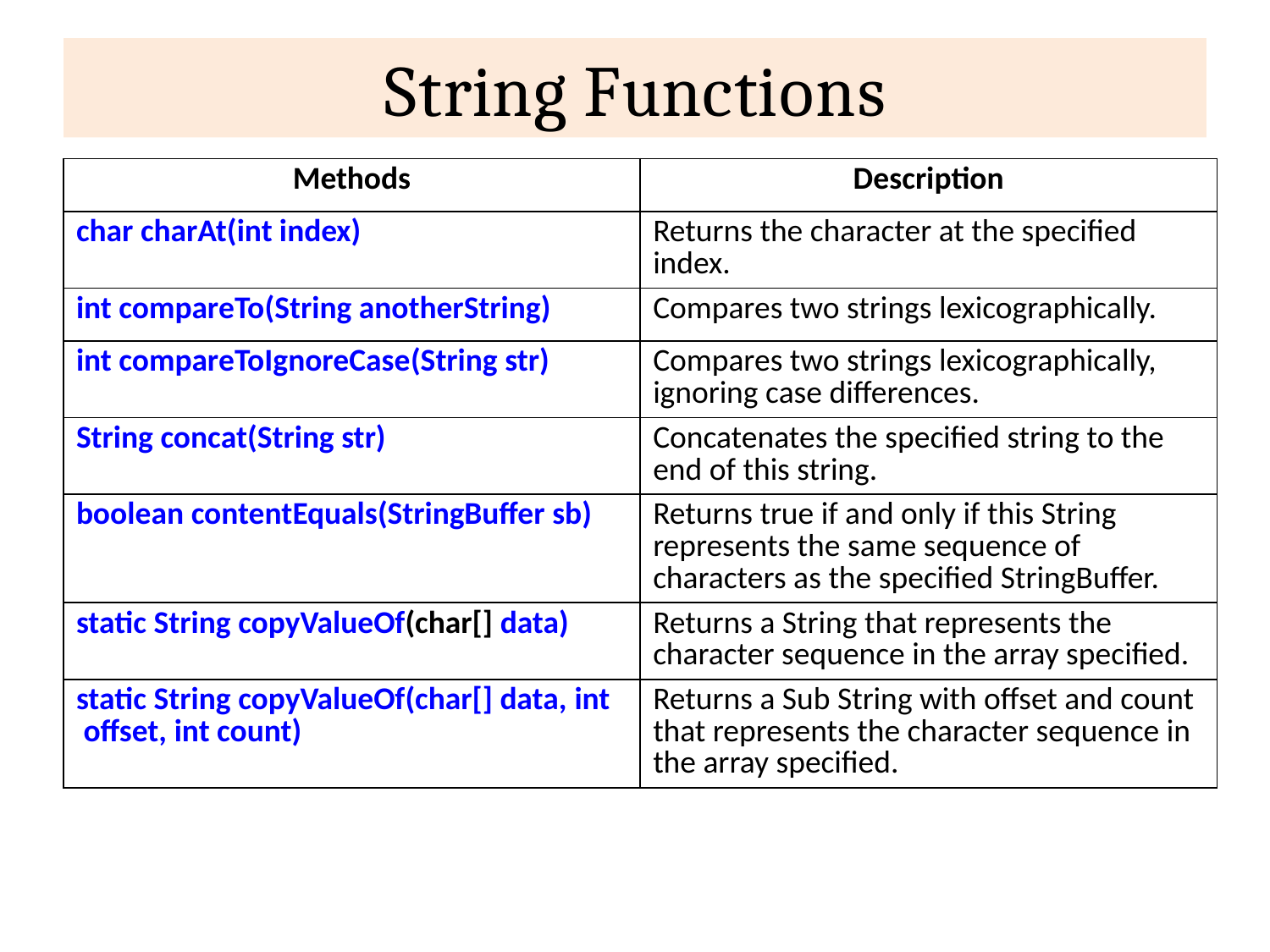

# String Functions
| Methods | Description |
| --- | --- |
| char charAt(int index) | Returns the character at the specified index. |
| int compareTo(String anotherString) | Compares two strings lexicographically. |
| int compareToIgnoreCase(String str) | Compares two strings lexicographically, ignoring case differences. |
| String concat(String str) | Concatenates the specified string to the end of this string. |
| boolean contentEquals(StringBuffer sb) | Returns true if and only if this String represents the same sequence of characters as the specified StringBuffer. |
| static String copyValueOf(char[] data) | Returns a String that represents the character sequence in the array specified. |
| static String copyValueOf(char[] data, int offset, int count) | Returns a Sub String with offset and count that represents the character sequence in the array specified. |